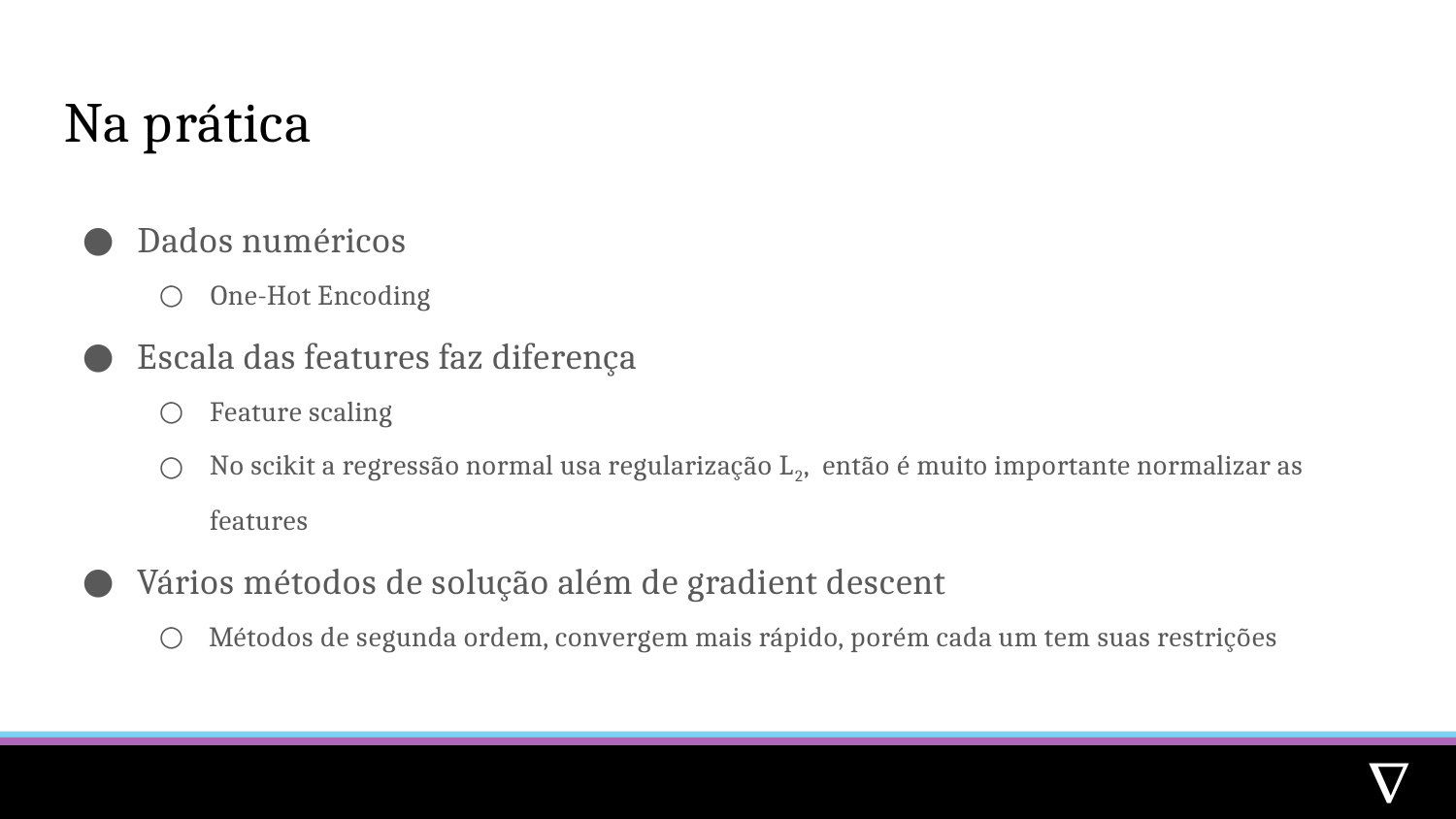

# Na prática
Dados numéricos
One-Hot Encoding
Escala das features faz diferença
Feature scaling
No scikit a regressão normal usa regularização L2,  então é muito importante normalizar as features
Vários métodos de solução além de gradient descent
Métodos de segunda ordem, convergem mais rápido, porém cada um tem suas restrições